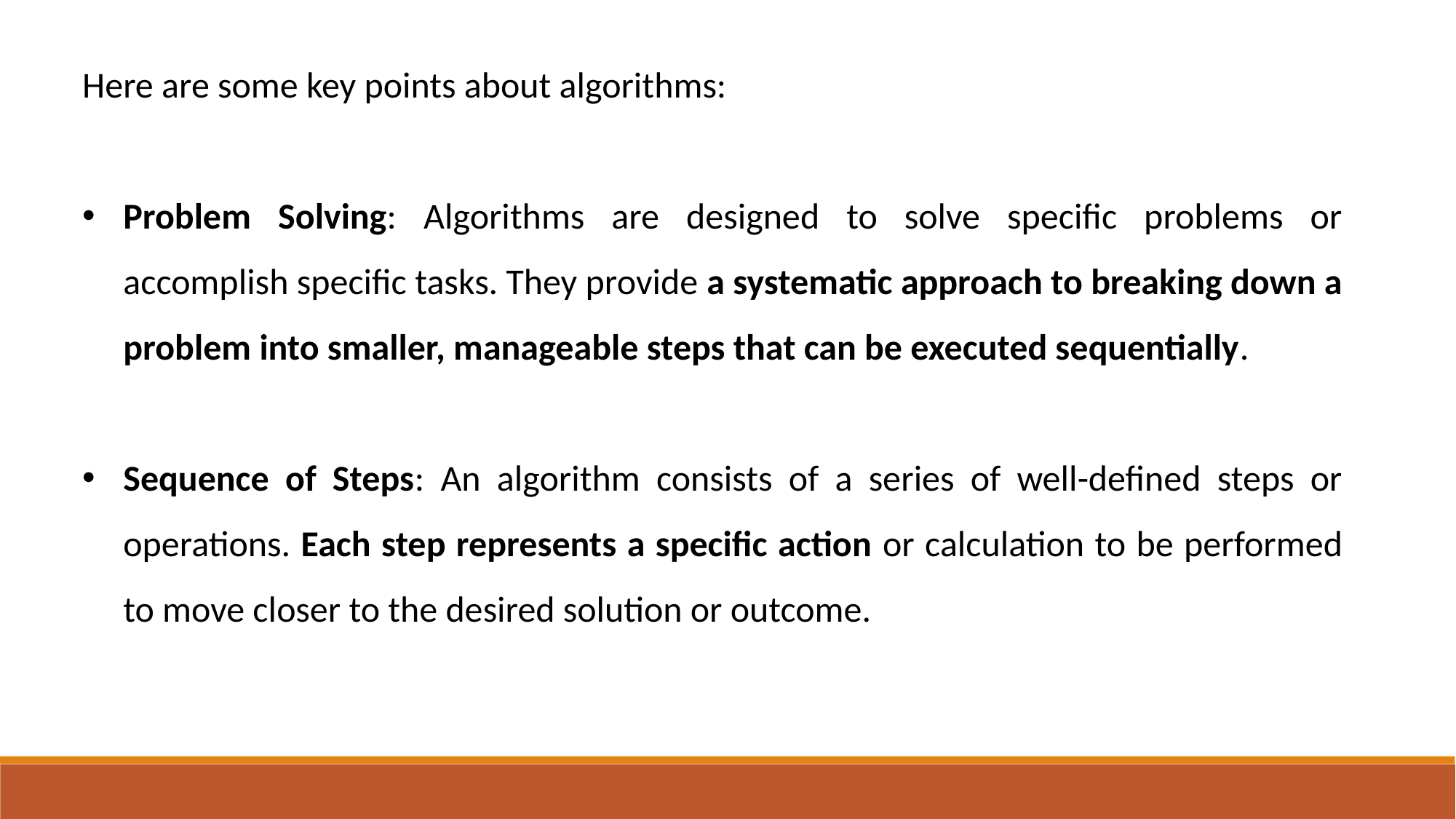

Here are some key points about algorithms:

Problem Solving: Algorithms are designed to solve specific problems or accomplish specific tasks. They provide a systematic approach to breaking down a problem into smaller, manageable steps that can be executed sequentially.

Sequence of Steps: An algorithm consists of a series of well-defined steps or operations. Each step represents a specific action or calculation to be performed to move closer to the desired solution or outcome.